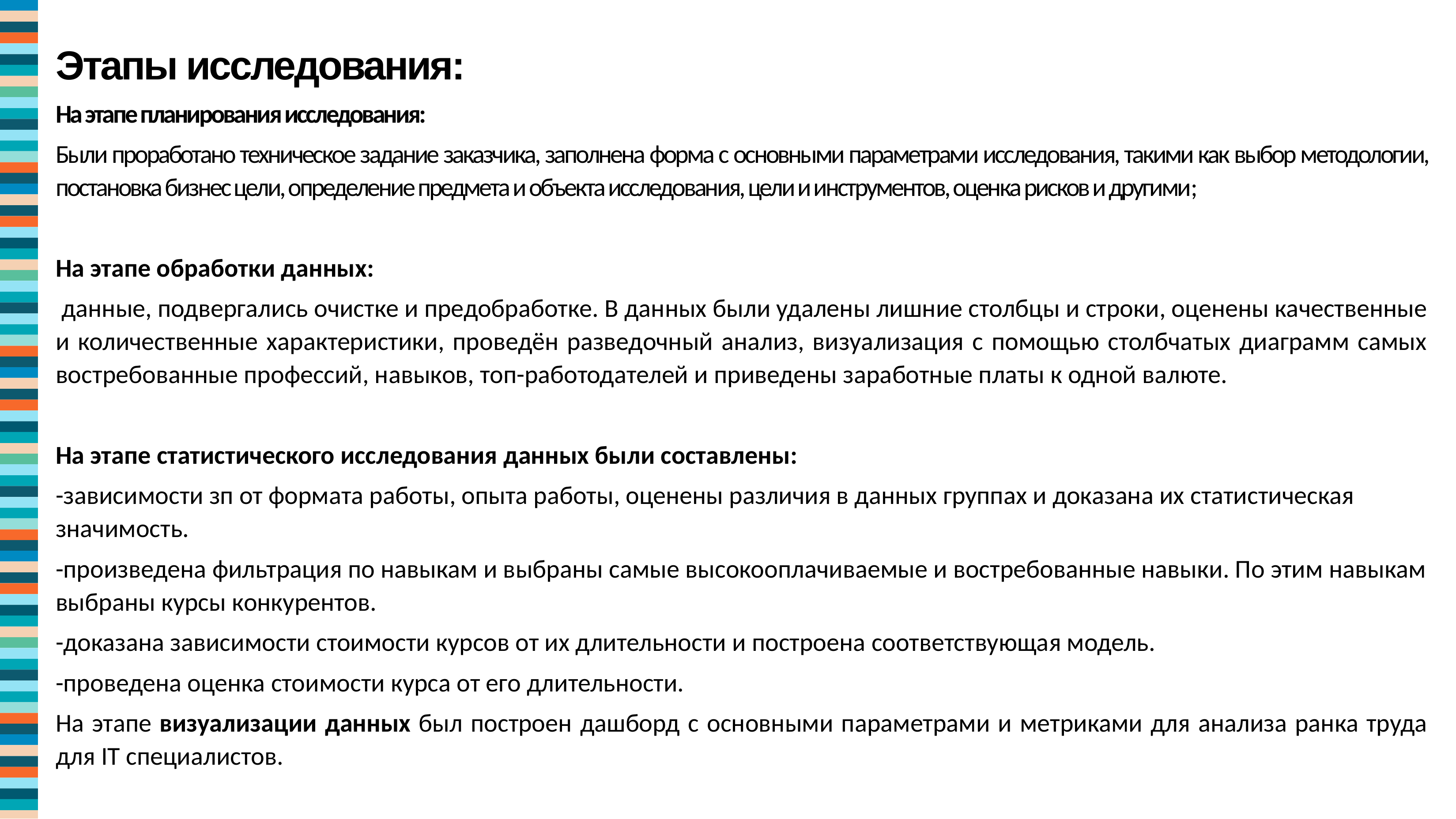

Этапы исследования:
На этапе планирования исследования:
Были проработано техническое задание заказчика, заполнена форма с основными параметрами исследования, такими как выбор методологии, постановка бизнес цели, определение предмета и объекта исследования, цели и инструментов, оценка рисков и другими;

На этапе обработки данных:
 данные, подвергались очистке и предобработке. В данных были удалены лишние столбцы и строки, оценены качественные и количественные характеристики, проведён разведочный анализ, визуализация с помощью столбчатых диаграмм самых востребованные профессий, навыков, топ-работодателей и приведены заработные платы к одной валюте.

На этапе статистического исследования данных были составлены:
-зависимости зп от формата работы, опыта работы, оценены различия в данных группах и доказана их статистическая значимость.
-произведена фильтрация по навыкам и выбраны самые высокооплачиваемые и востребованные навыки. По этим навыкам выбраны курсы конкурентов.
-доказана зависимости стоимости курсов от их длительности и построена соответствующая модель.
-проведена оценка стоимости курса от его длительности.
На этапе визуализации данных был построен дашборд с основными параметрами и метриками для анализа ранка труда для IT специалистов.